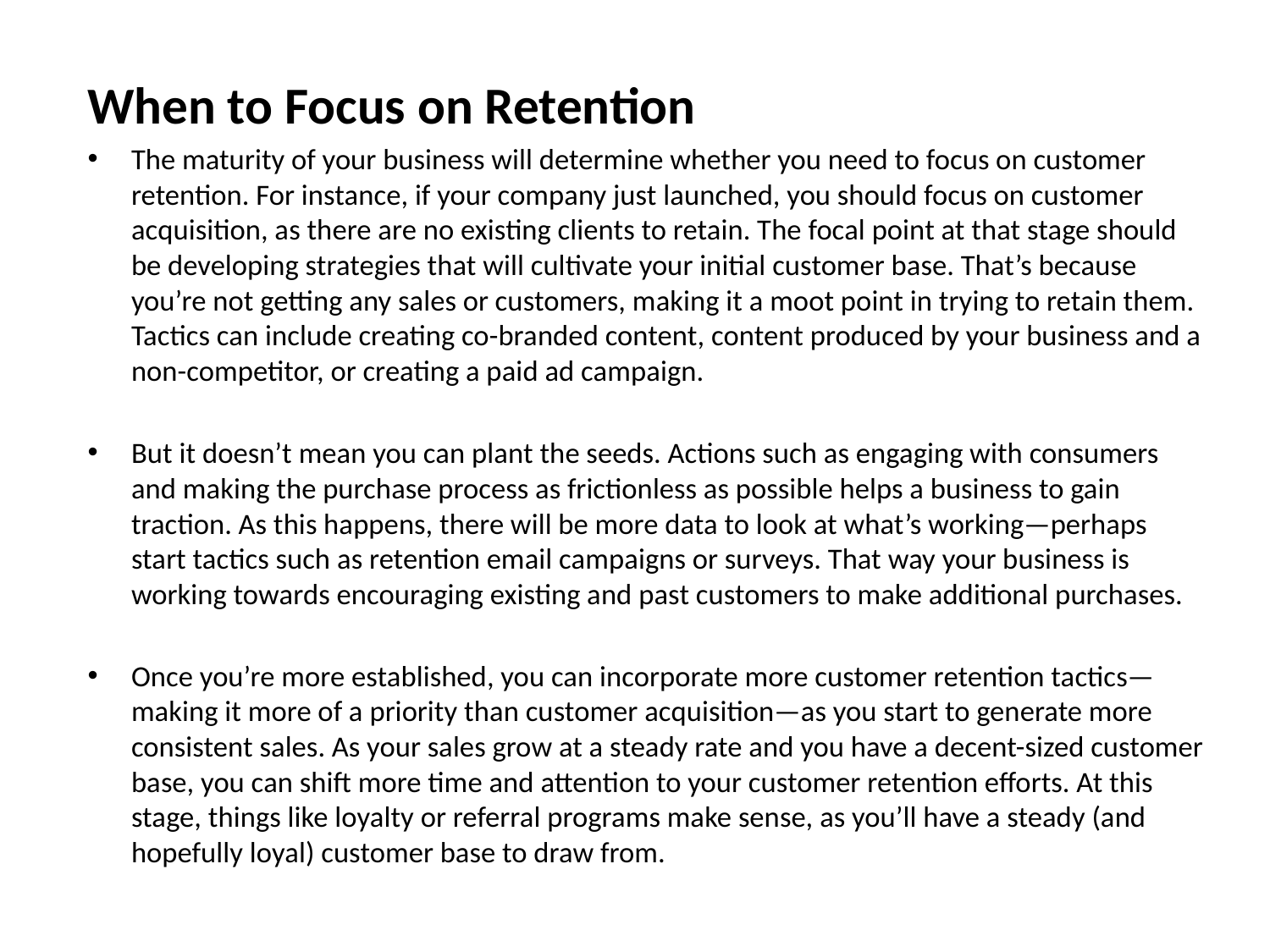

When to Focus on Retention
The maturity of your business will determine whether you need to focus on customer retention. For instance, if your company just launched, you should focus on customer acquisition, as there are no existing clients to retain. The focal point at that stage should be developing strategies that will cultivate your initial customer base. That’s because you’re not getting any sales or customers, making it a moot point in trying to retain them. Tactics can include creating co-branded content, content produced by your business and a non-competitor, or creating a paid ad campaign.

But it doesn’t mean you can plant the seeds. Actions such as engaging with consumers and making the purchase process as frictionless as possible helps a business to gain traction. As this happens, there will be more data to look at what’s working—perhaps start tactics such as retention email campaigns or surveys. That way your business is working towards encouraging existing and past customers to make additional purchases.

Once you’re more established, you can incorporate more customer retention tactics—making it more of a priority than customer acquisition—as you start to generate more consistent sales. As your sales grow at a steady rate and you have a decent-sized customer base, you can shift more time and attention to your customer retention efforts. At this stage, things like loyalty or referral programs make sense, as you’ll have a steady (and hopefully loyal) customer base to draw from.